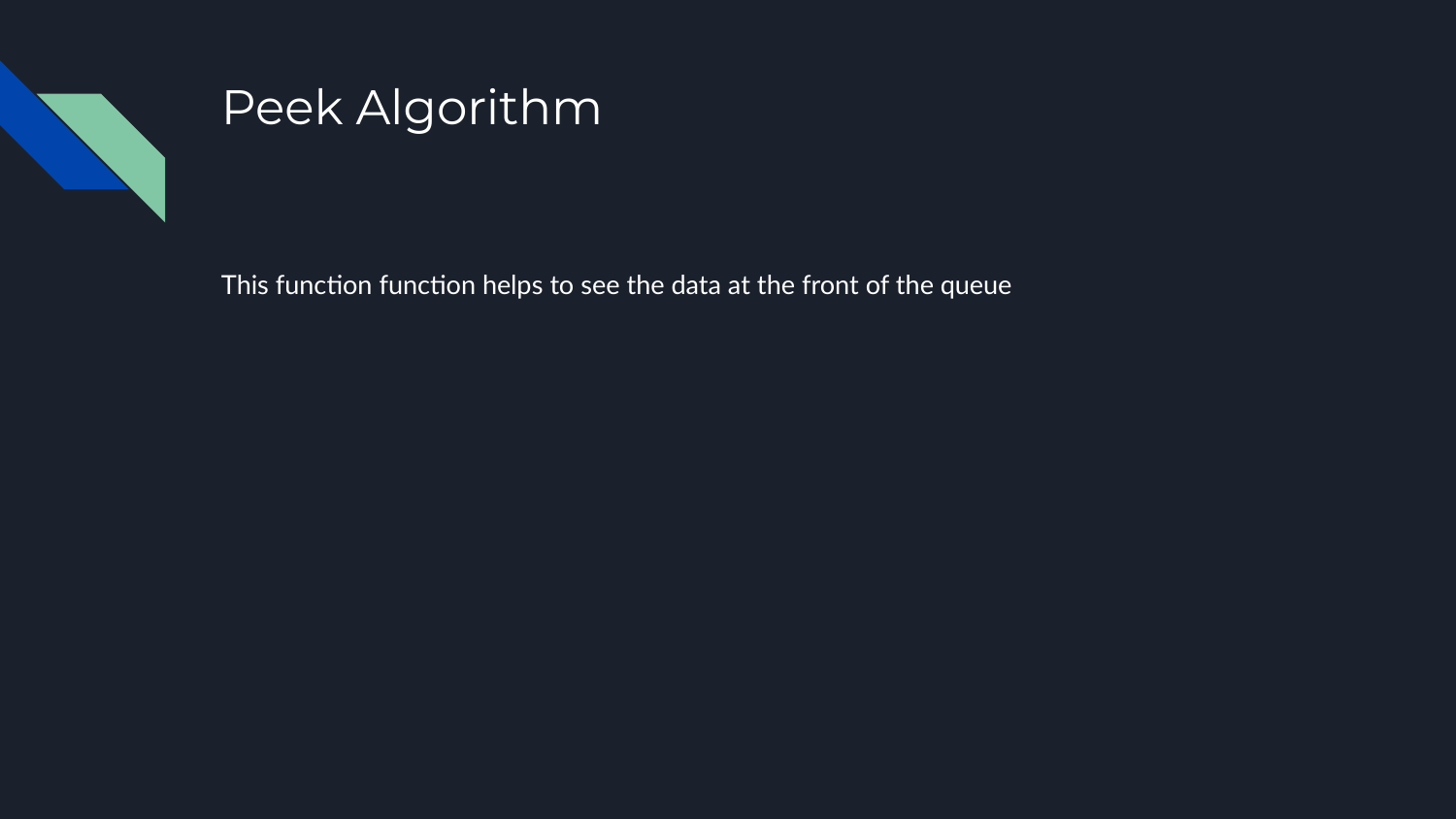

# Peek Algorithm
This function function helps to see the data at the front of the queue